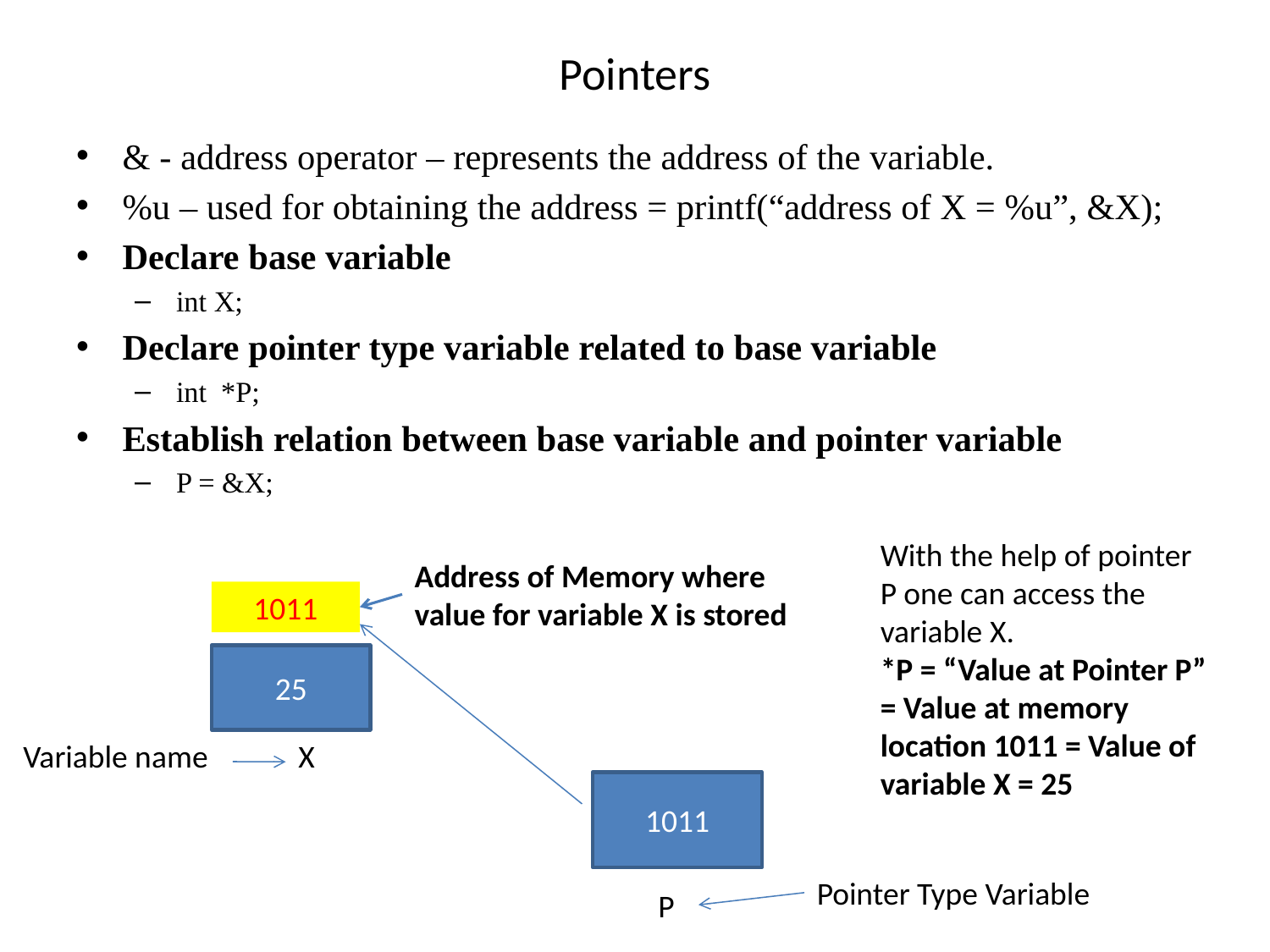

# Pointers
& - address operator – represents the address of the variable.
%u – used for obtaining the address = printf(“address of X = %u”, &X);
Declare base variable
int X;
Declare pointer type variable related to base variable
int  *P;
Establish relation between base variable and pointer variable
P = &X;

With the help of pointer P one can access the variable X.
*P = “Value at Pointer P” = Value at memory location 1011 = Value of variable X = 25
Address of Memory where value for variable X is stored
1011
25
Variable name
X
1011
Pointer Type Variable
P